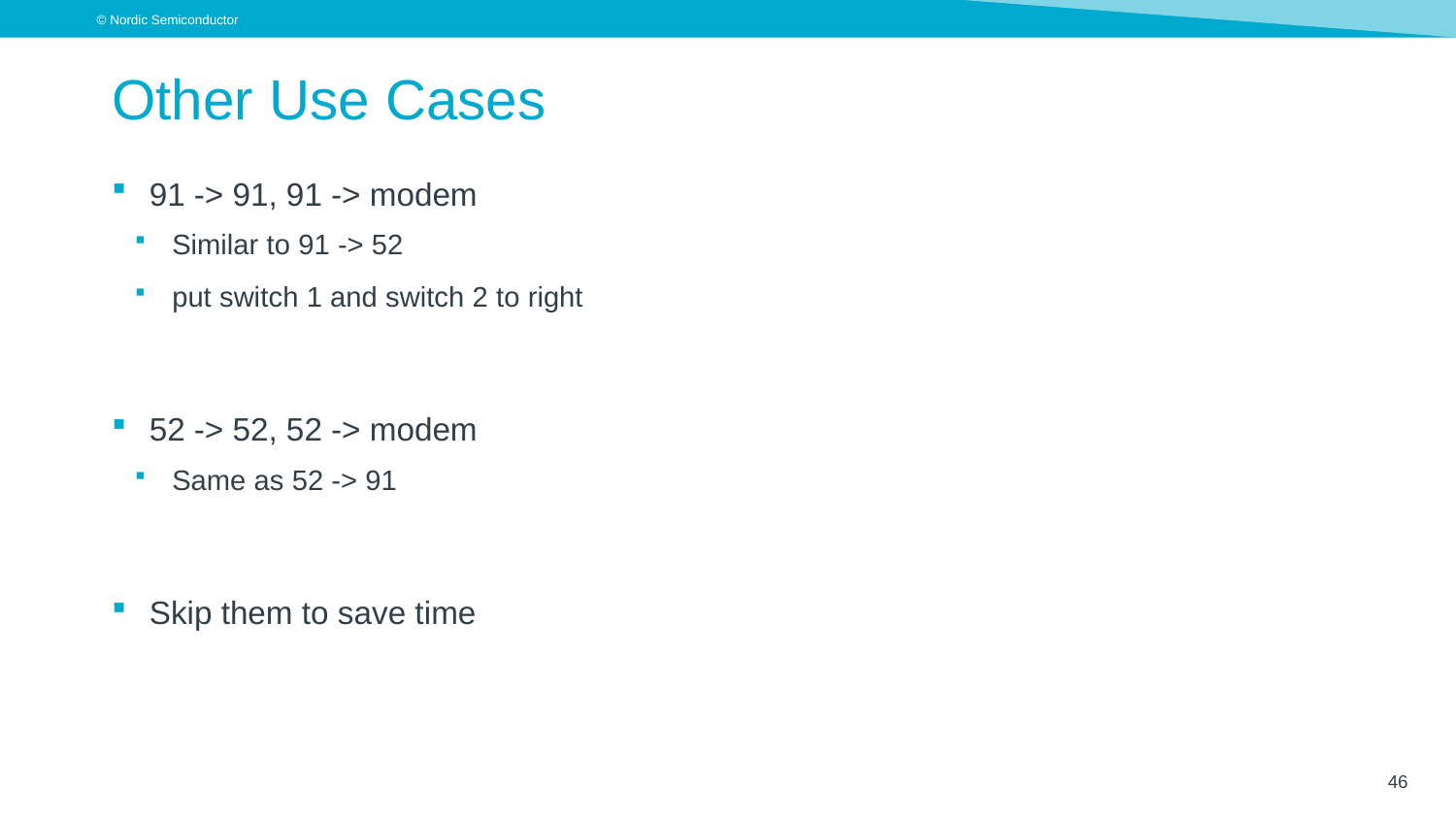

# Other Use Cases
91 -> 91, 91 -> modem
Similar to 91 -> 52
put switch 1 and switch 2 to right

52 -> 52, 52 -> modem
Same as 52 -> 91

Skip them to save time
46